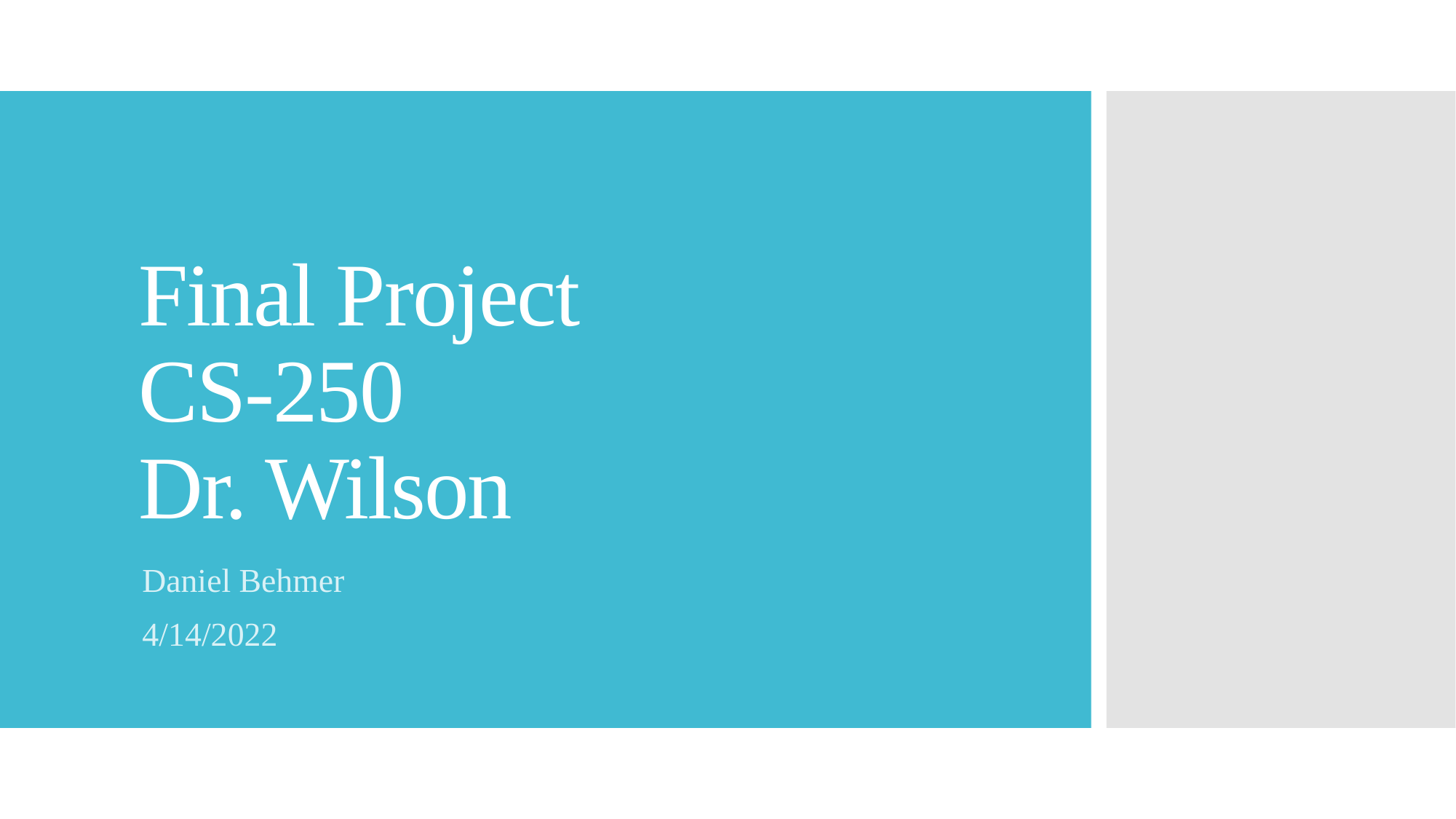

# Final Project CS-250 Dr. Wilson
Daniel Behmer
4/14/2022